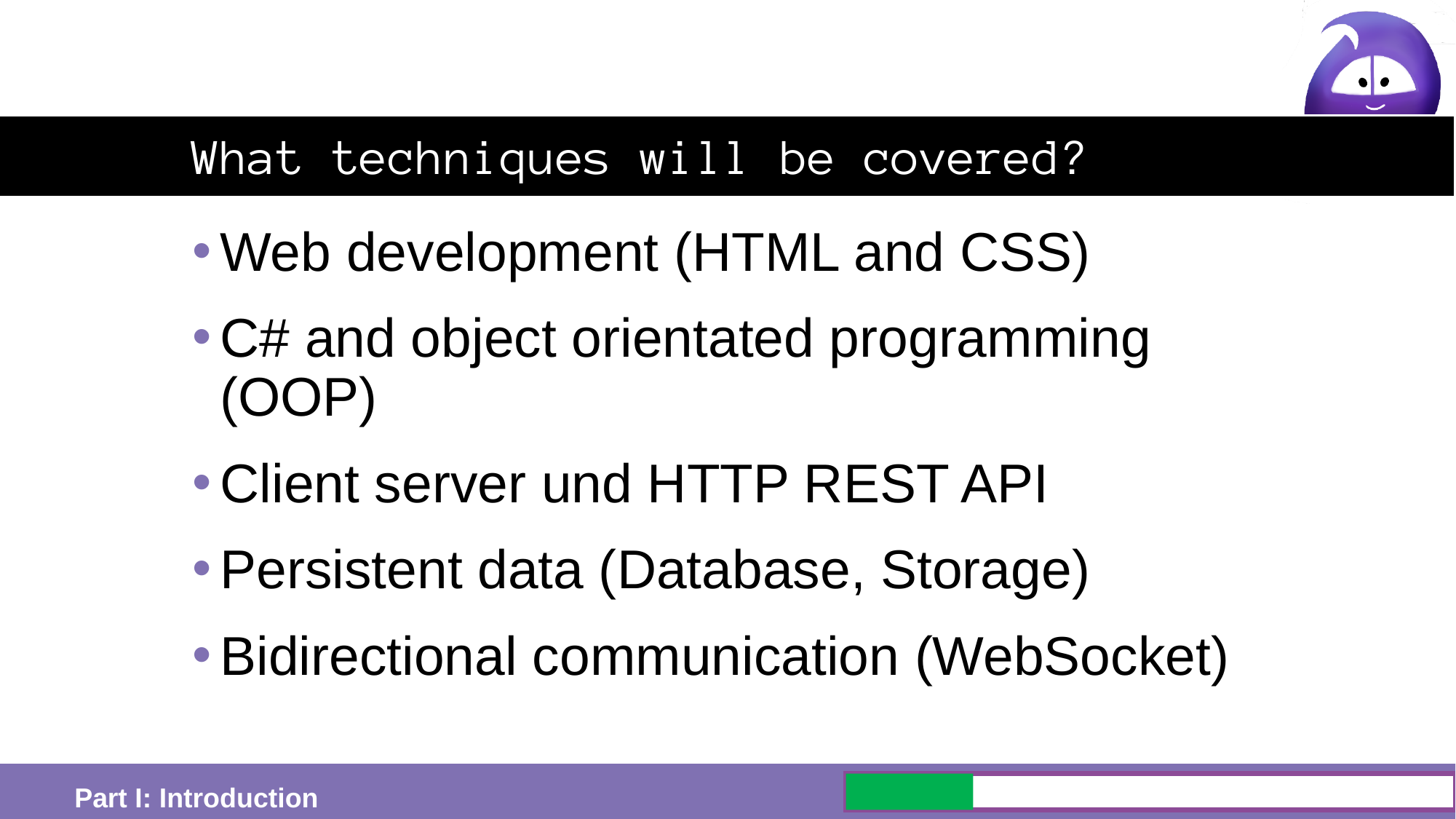

# What techniques will be covered?
Web development (HTML and CSS)
C# and object orientated programming (OOP)
Client server und HTTP REST API
Persistent data (Database, Storage)
Bidirectional communication (WebSocket)

Part I: Introduction